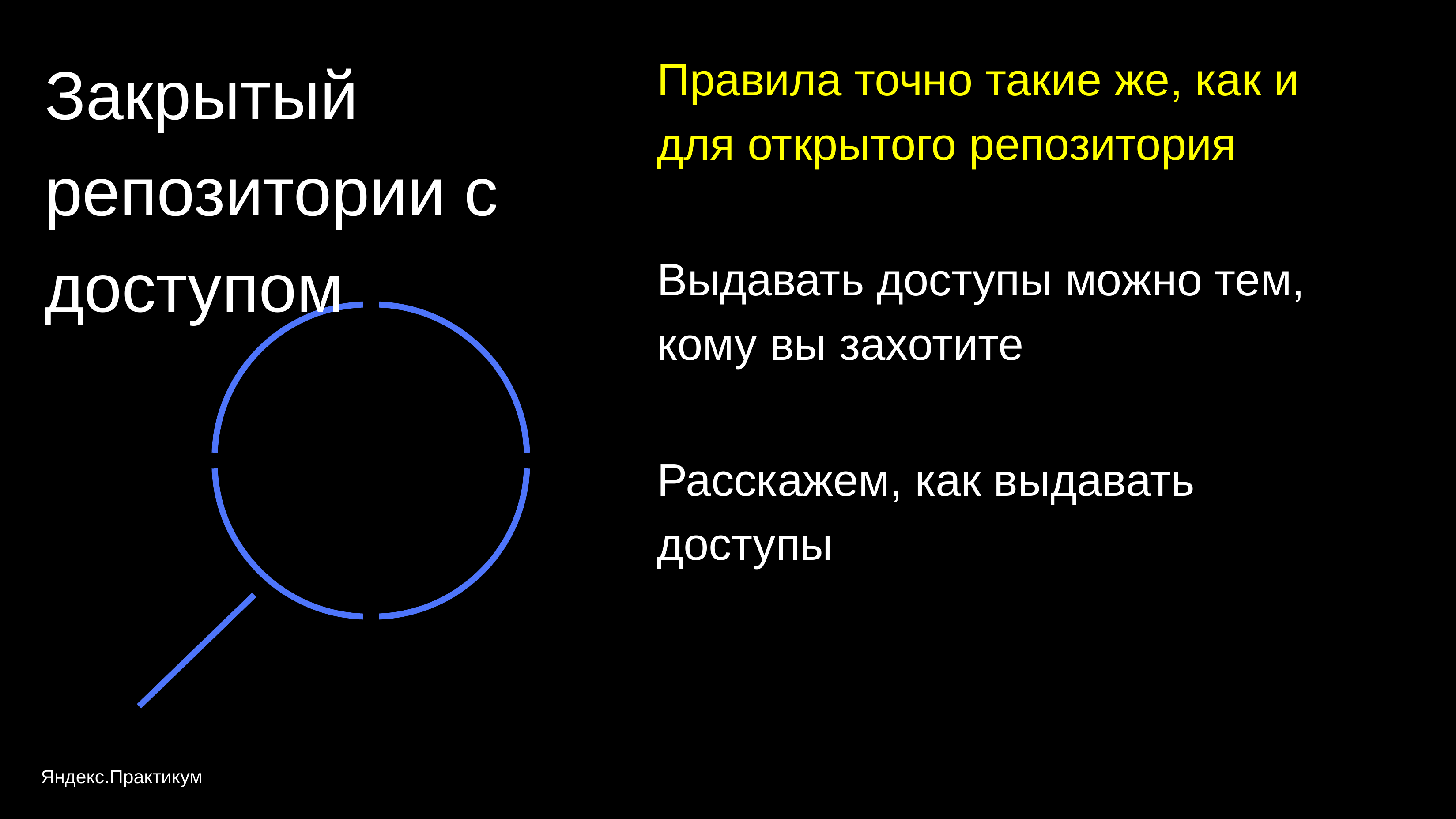

Закрытый репозитории с доступом
Правила точно такие же, как и для открытого репозитория

Выдавать доступы можно тем, кому вы захотите

Расскажем, как выдавать доступы

Яндекс.Практикум